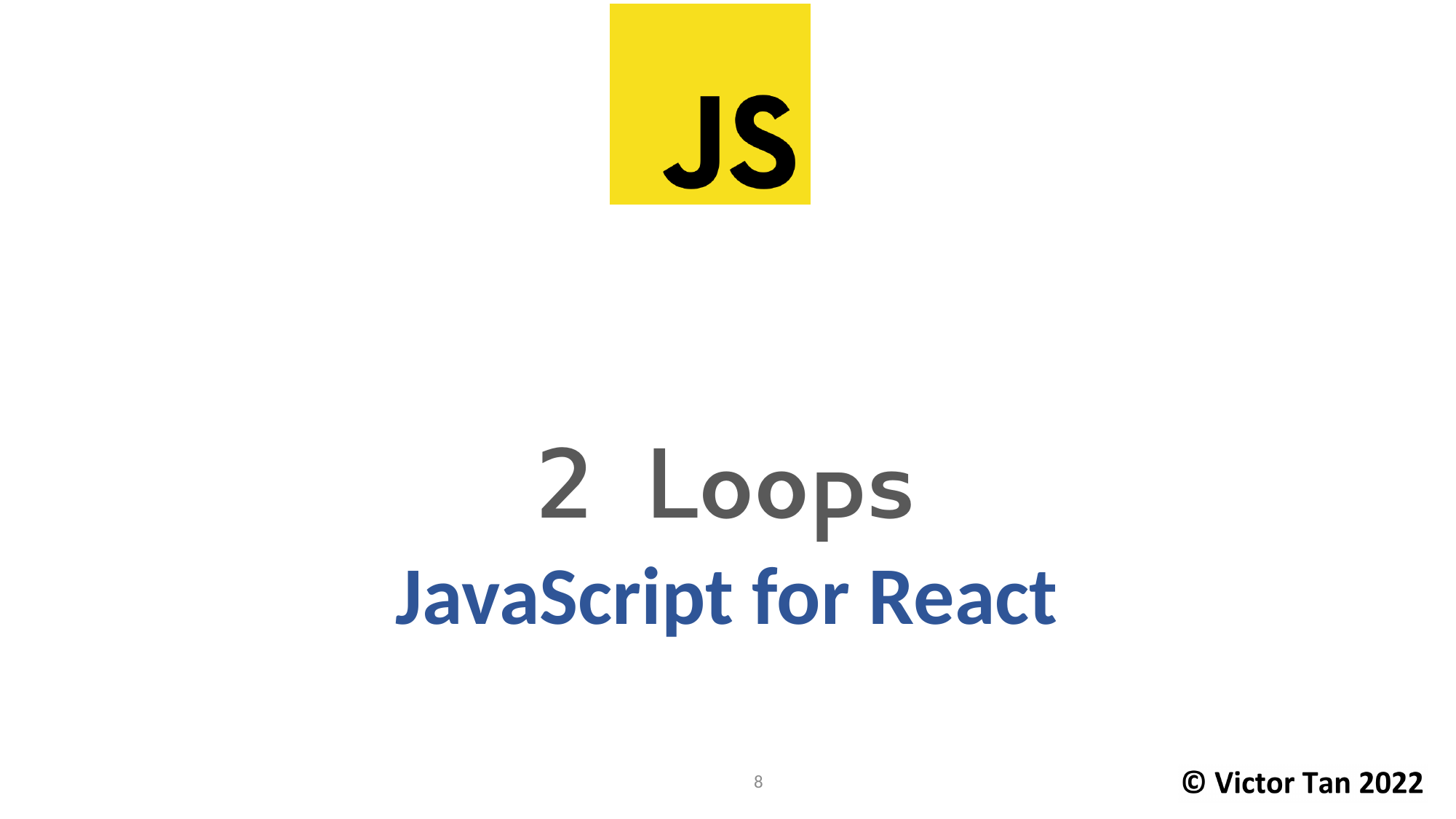

# 2	Loops
JavaScript for React

8